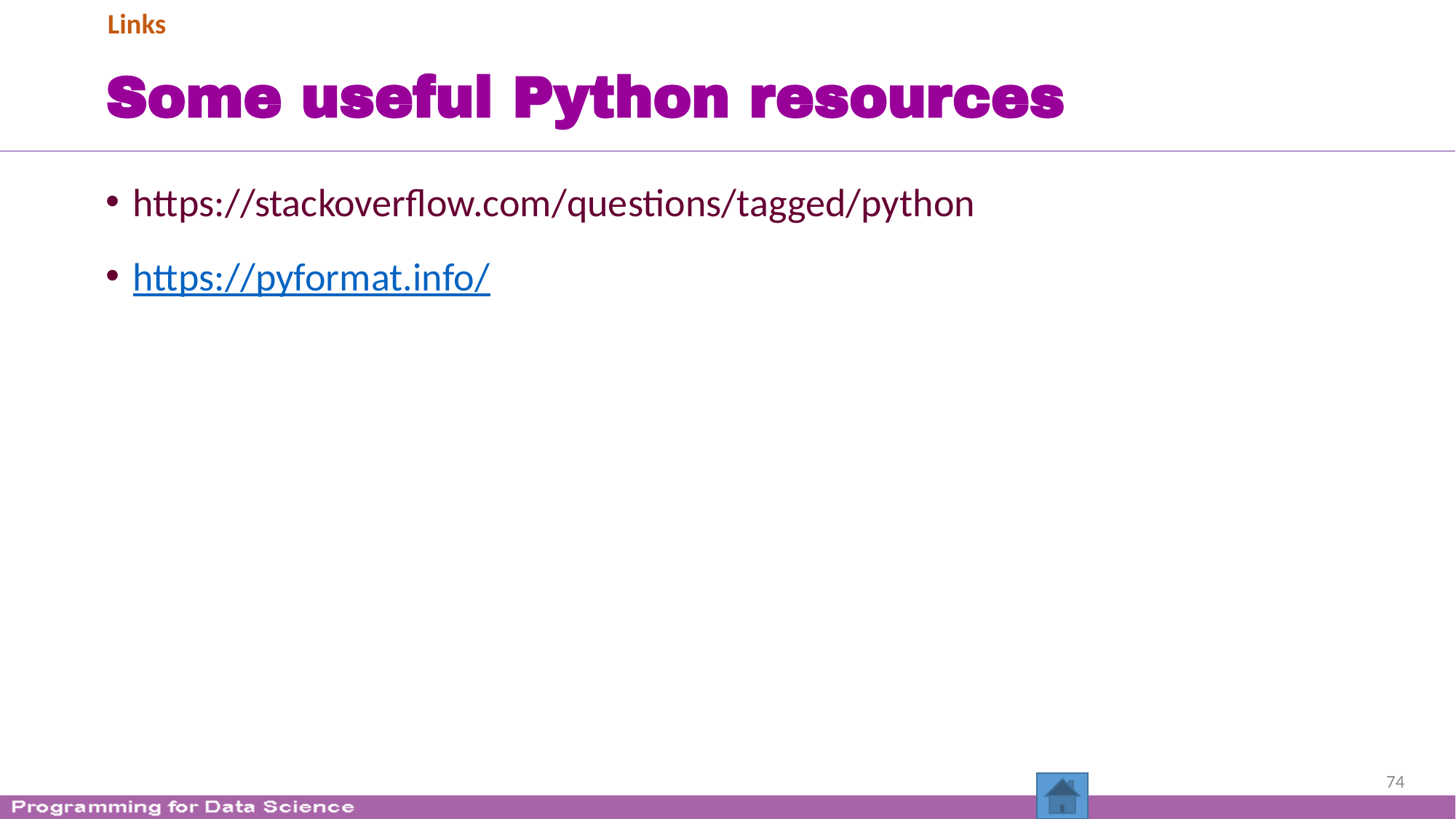

Links
# Some useful Python resources
https://stackoverflow.com/questions/tagged/python
https://pyformat.info/

74